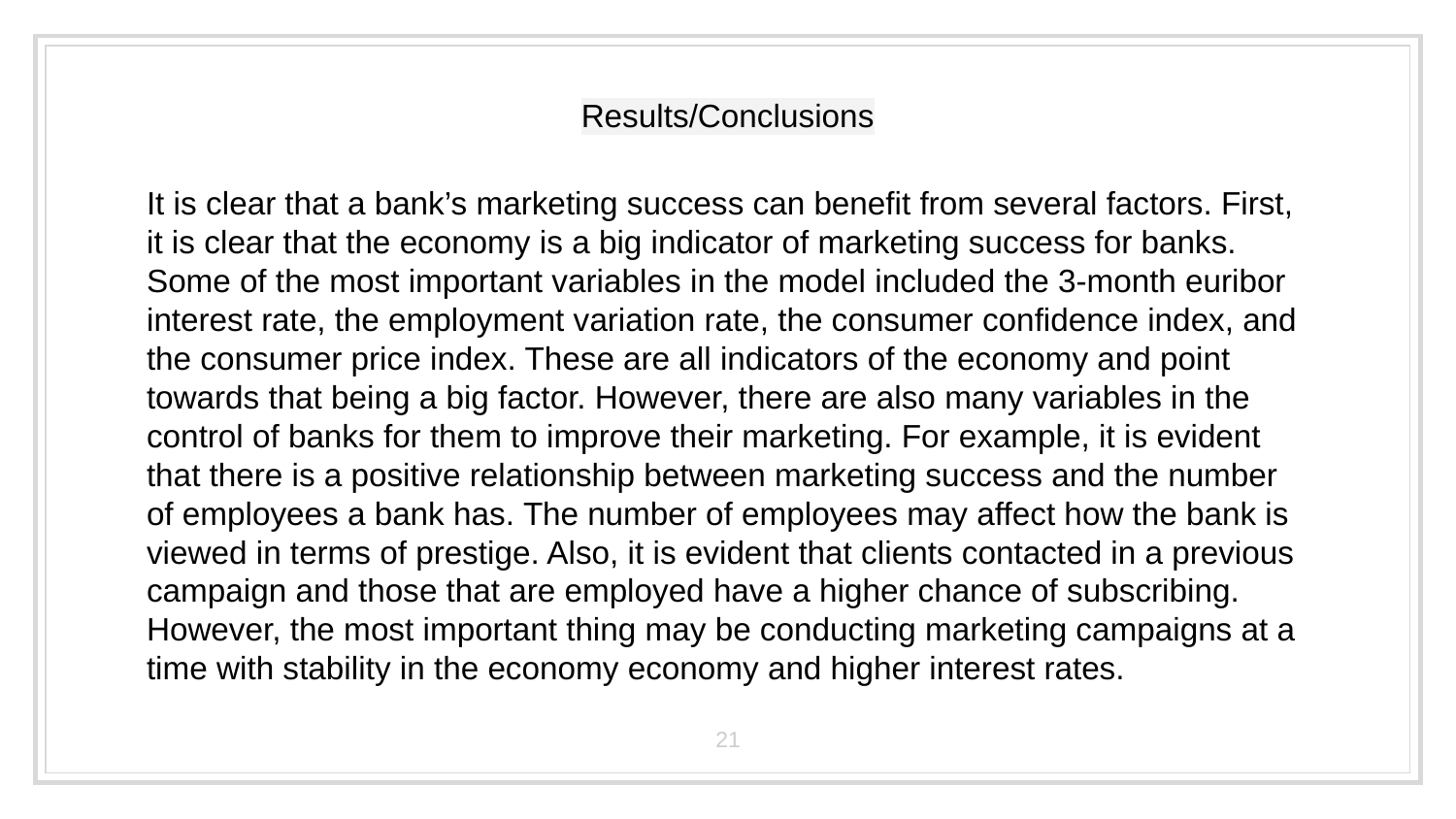

# Results/Conclusions
It is clear that a bank’s marketing success can benefit from several factors. First, it is clear that the economy is a big indicator of marketing success for banks. Some of the most important variables in the model included the 3-month euribor interest rate, the employment variation rate, the consumer confidence index, and the consumer price index. These are all indicators of the economy and point towards that being a big factor. However, there are also many variables in the control of banks for them to improve their marketing. For example, it is evident that there is a positive relationship between marketing success and the number of employees a bank has. The number of employees may affect how the bank is viewed in terms of prestige. Also, it is evident that clients contacted in a previous campaign and those that are employed have a higher chance of subscribing. However, the most important thing may be conducting marketing campaigns at a time with stability in the economy economy and higher interest rates.
21